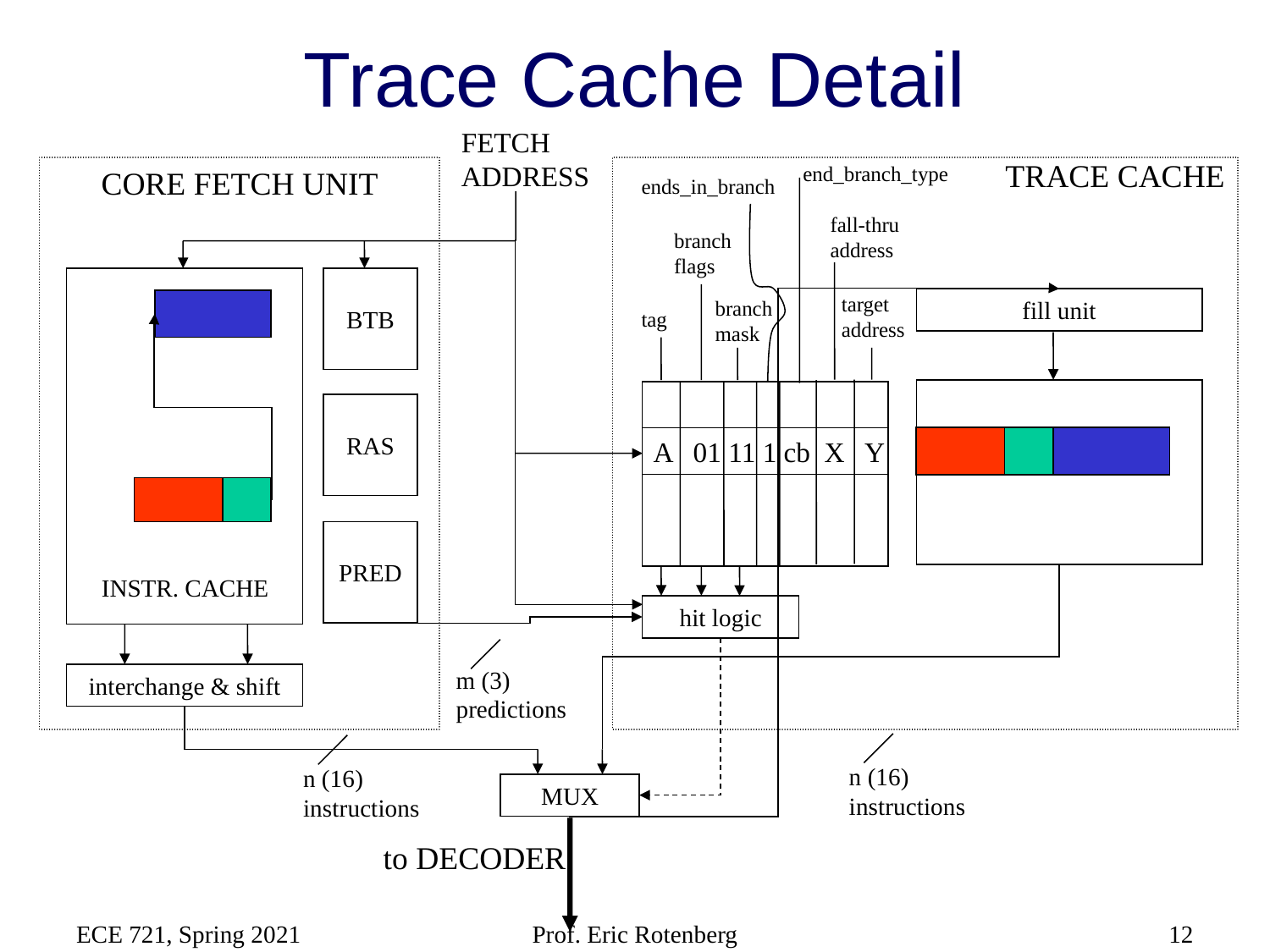

# Trace Cache Detail
FETCH
ADDRESS
TRACE CACHE
end_branch_type

CORE FETCH UNIT

ends_in_branch

fall-thru
address
branch
flags

BTB

target
address
branch
mask
fill unit

tag

RAS

A   01 11 1 cb  X   Y

PRED

INSTR. CACHE

hit logic

m (3)
predictions
interchange & shift

n (16)
instructions
n (16)
instructions
MUX

to DECODER
ECE 721, Spring 2021
Prof. Eric Rotenberg
12